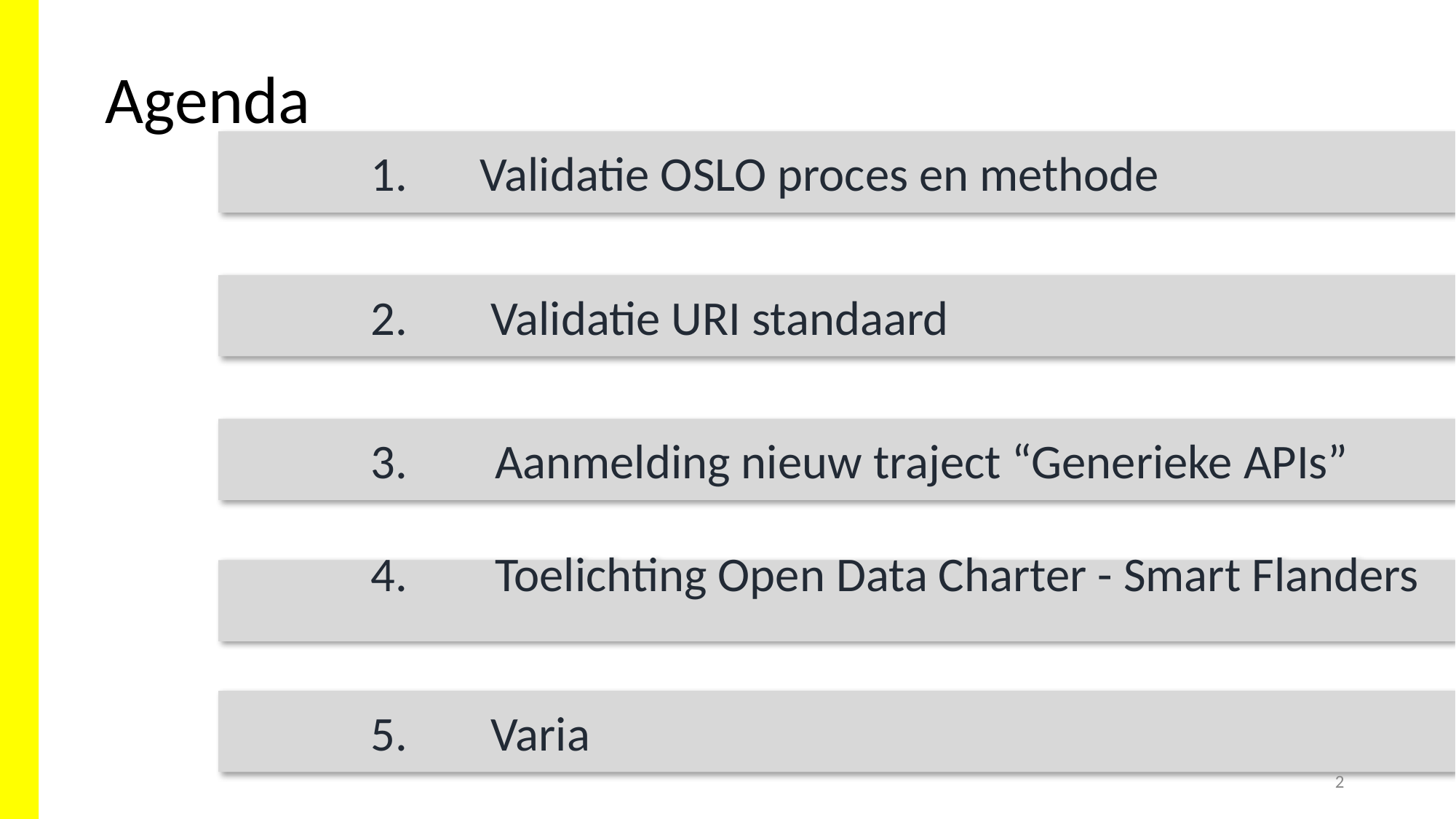

# Agenda
		1. 	Validatie OSLO proces en methode
		2.	 Validatie URI standaard
		3.        Aanmelding nieuw traject “Generieke APIs”
		4.        Toelichting Open Data Charter - Smart Flanders
		5.	 Varia
2